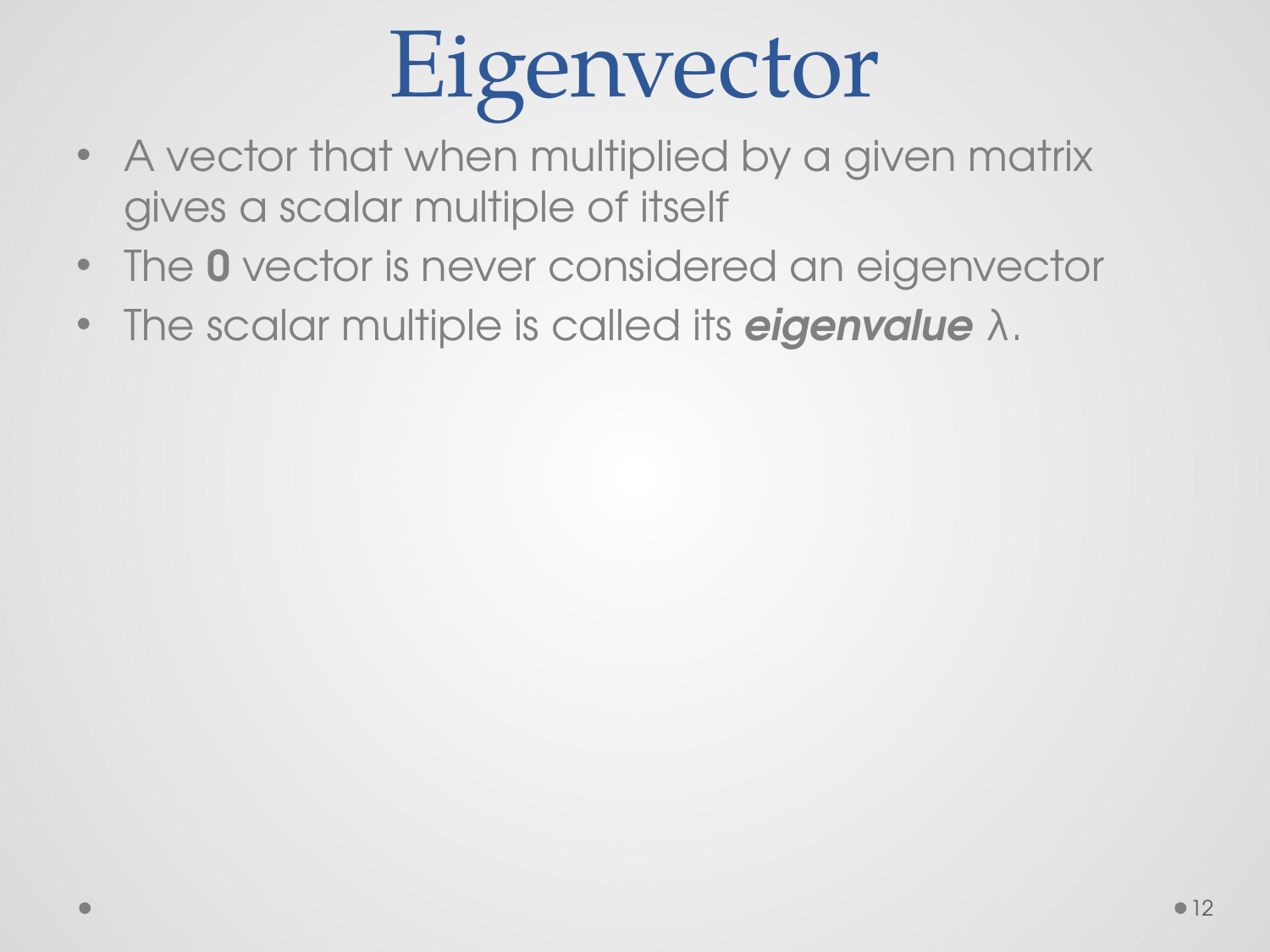

# Eigenvector
A vector that when multiplied by a given matrix gives a scalar multiple of itself
The 0 vector is never considered an eigenvector
The scalar multiple is called its eigenvalue λ.
12